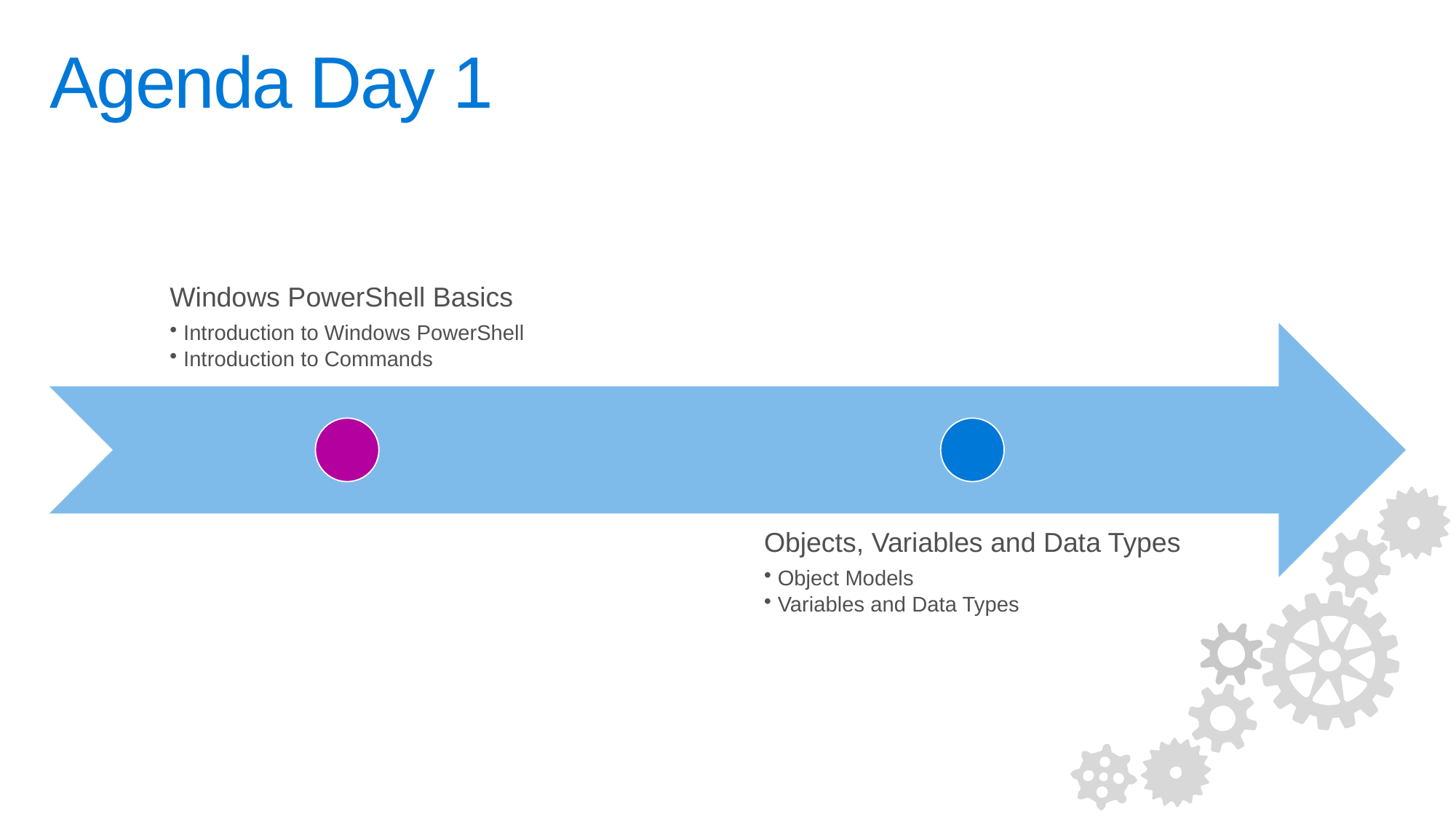

# Agenda Day 1
Windows PowerShell Basics
Introduction to Windows PowerShell
Introduction to Commands
Objects, Variables and Data Types
Object Models
Variables and Data Types